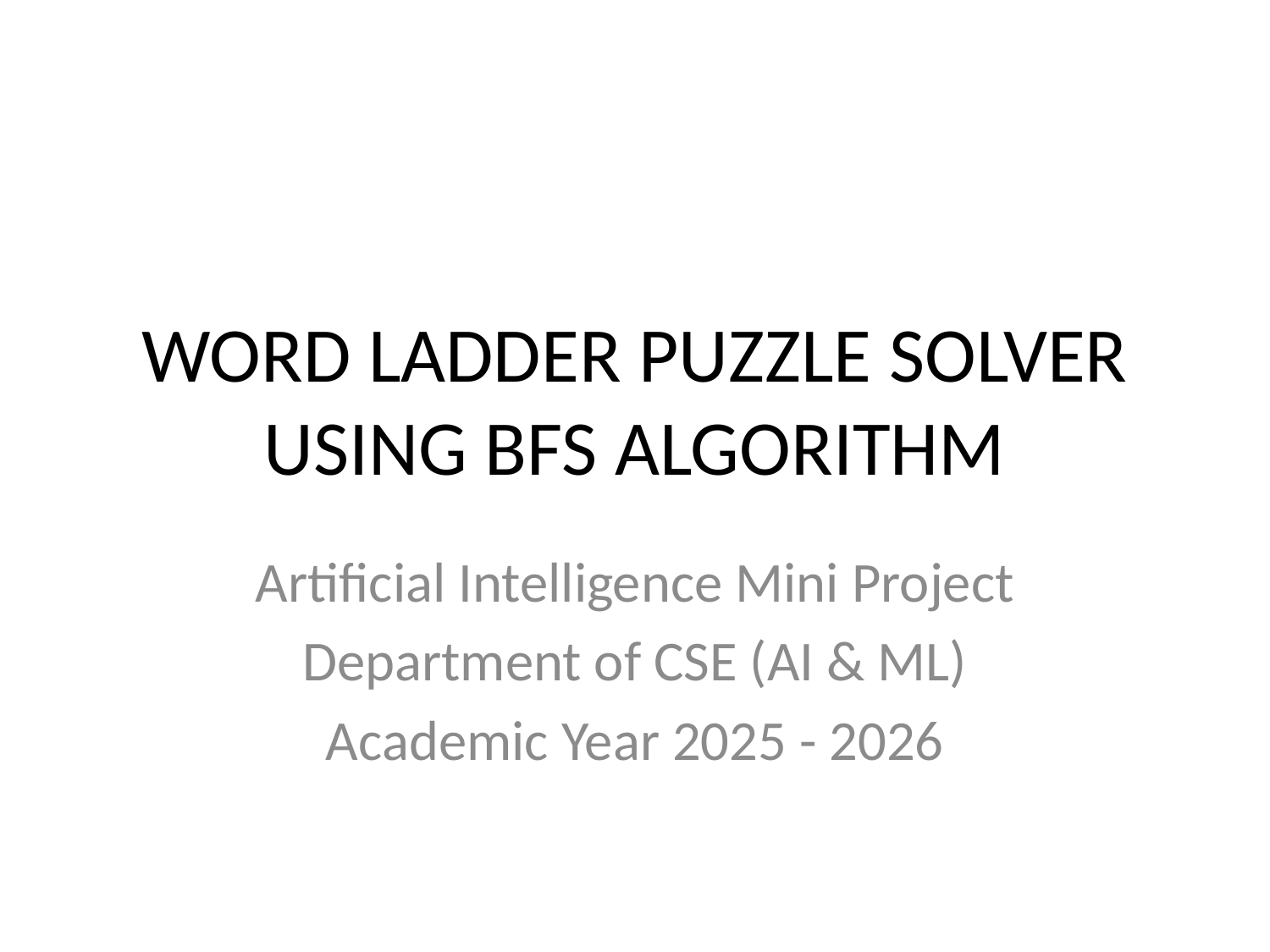

# WORD LADDER PUZZLE SOLVER USING BFS ALGORITHM
Artificial Intelligence Mini Project
Department of CSE (AI & ML)
Academic Year 2025 - 2026